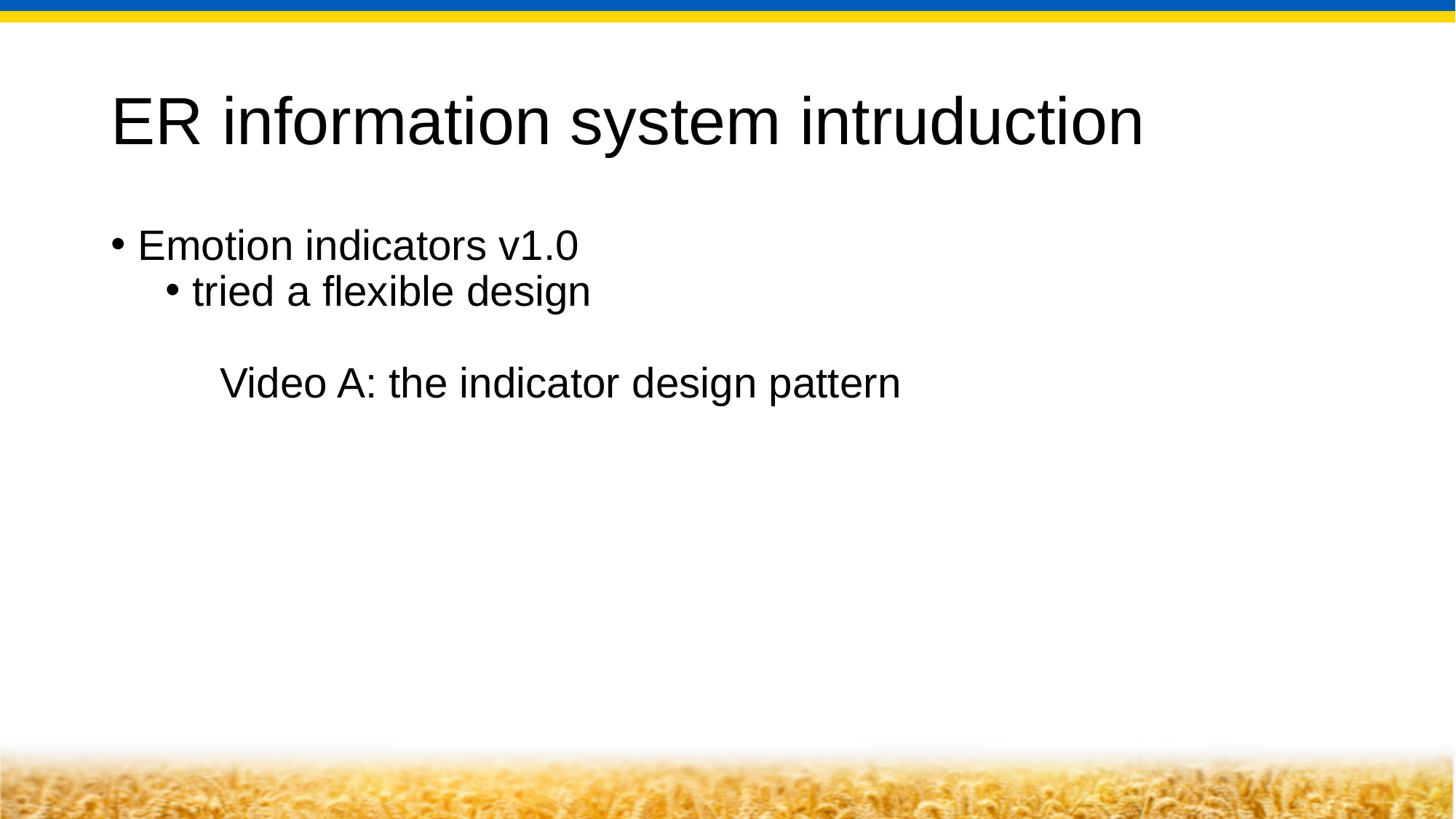

ER information system intruduction
Emotion indicators v1.0
tried a flexible design

Video A: the indicator design pattern